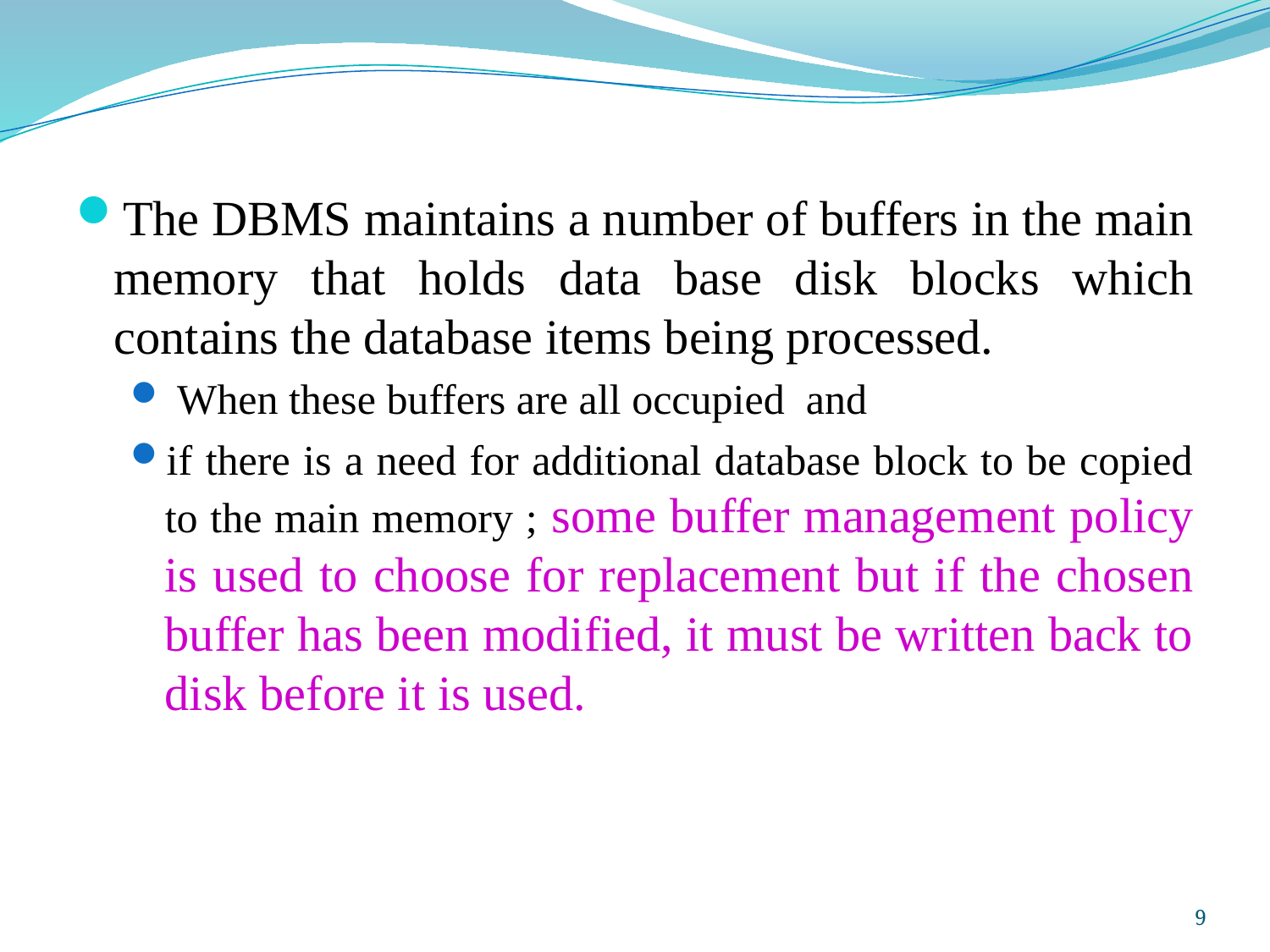

#
The DBMS maintains a number of buffers in the main memory that holds data base disk blocks which contains the database items being processed.
 When these buffers are all occupied  and
if there is a need for additional database block to be copied to the main memory ; some buffer management policy is used to choose for replacement but if the chosen buffer has been modified, it must be written back to disk before it is used.

9